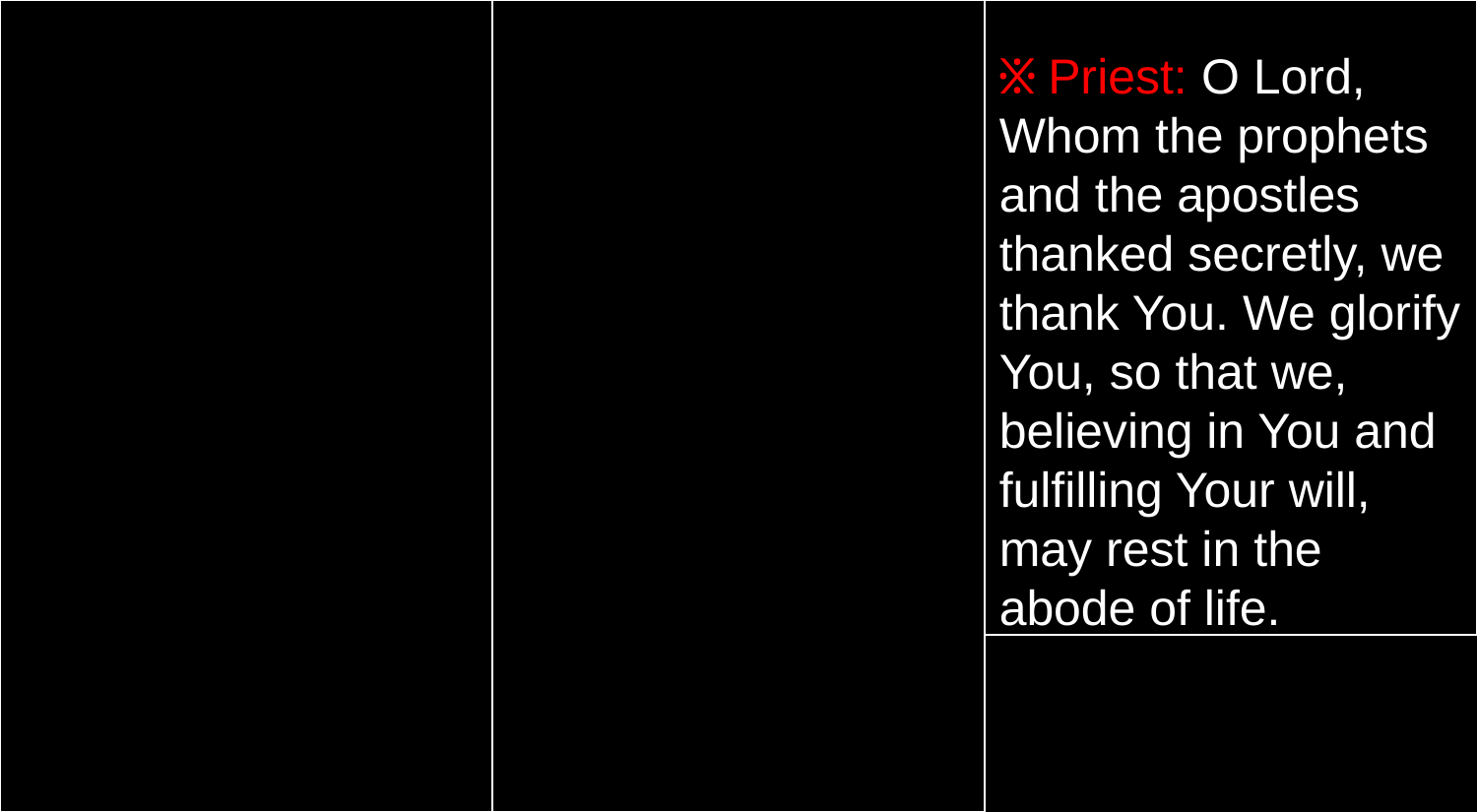

፠ Priest: O Lord, Whom the prophets and the apostles thanked secretly, we thank You. We glorify You, so that we, believing in You and fulfilling Your will, may rest in the abode of life.